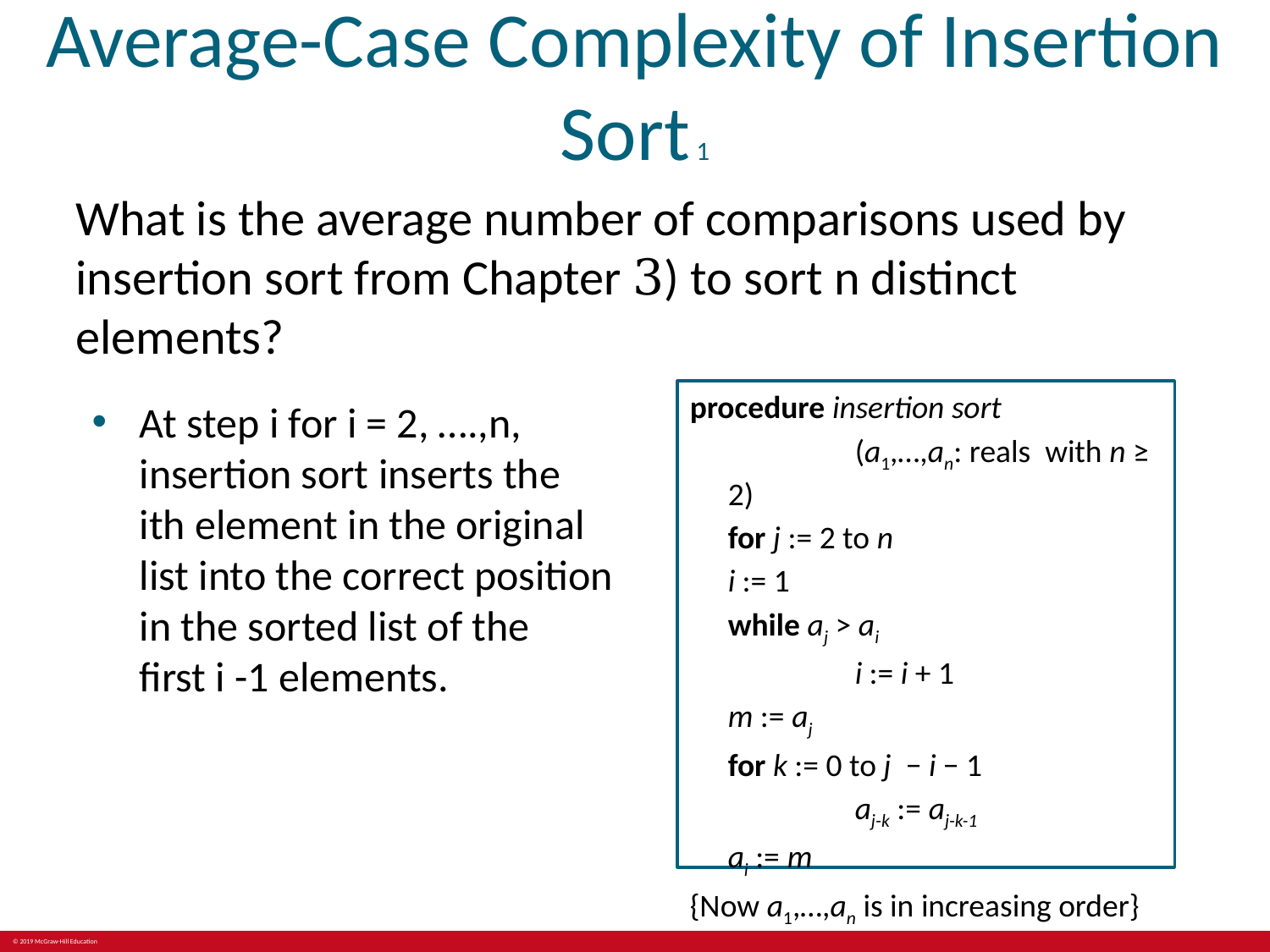

# Average-Case Complexity of Insertion Sort 1
What is the average number of comparisons used by insertion sort from Chapter 3) to sort n distinct elements?
At step i for i = 2, ….,n,
insertion sort inserts the
ith element in the original
list into the correct position
in the sorted list of the
first i -1 elements.
procedure insertion sort
		(a1,…,an: reals  with n ≥ 2)
	for j := 2 to n
	i := 1
	while aj > ai
		i := i + 1
	m := aj
	for k := 0 to j  − i − 1
		aj-k := aj-k-1
	ai := m
{Now a1,…,an is in increasing order}